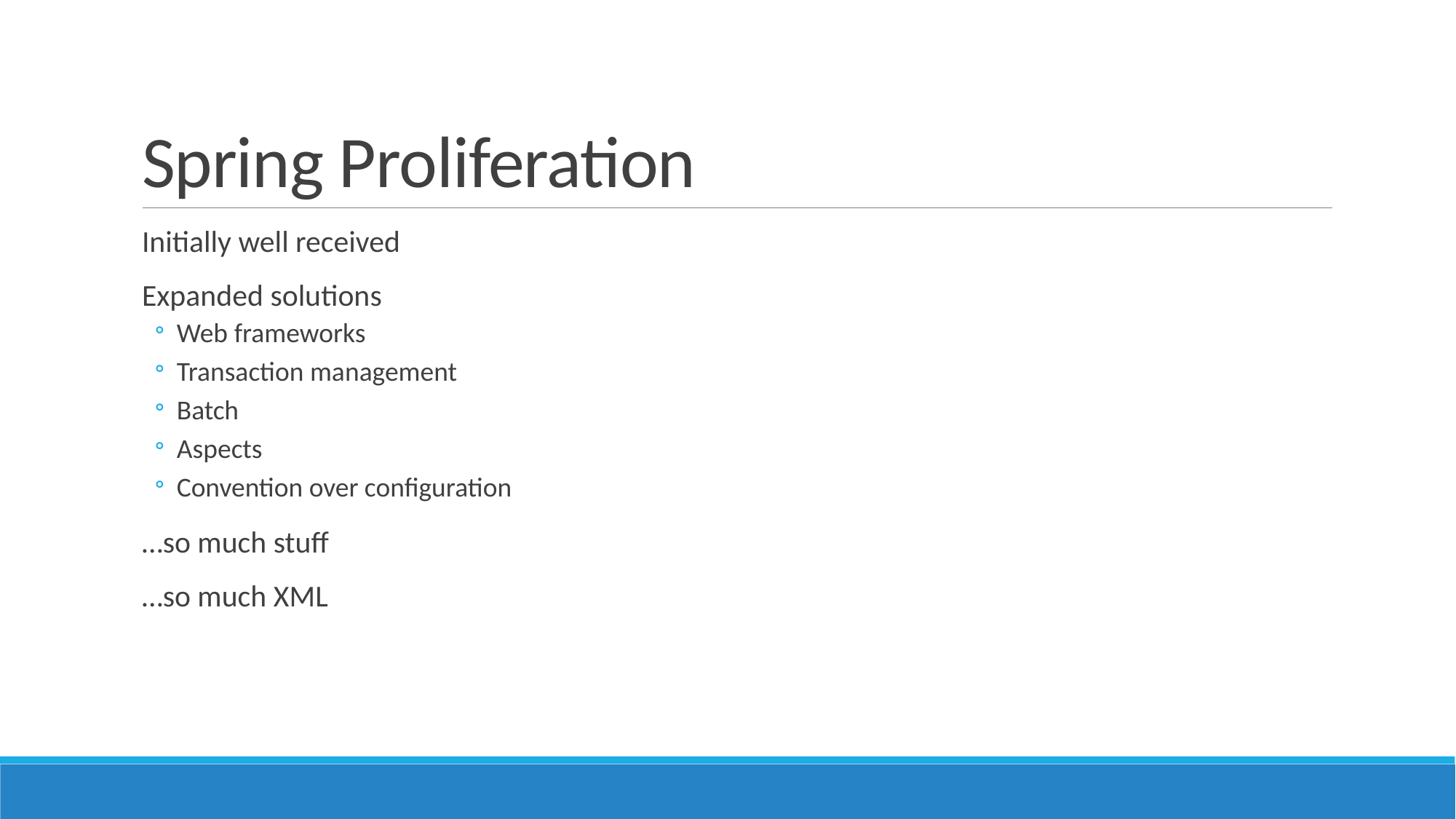

# Spring Proliferation
Initially well received
Expanded solutions
Web frameworks
Transaction management
Batch
Aspects
Convention over configuration
…so much stuff
…so much XML